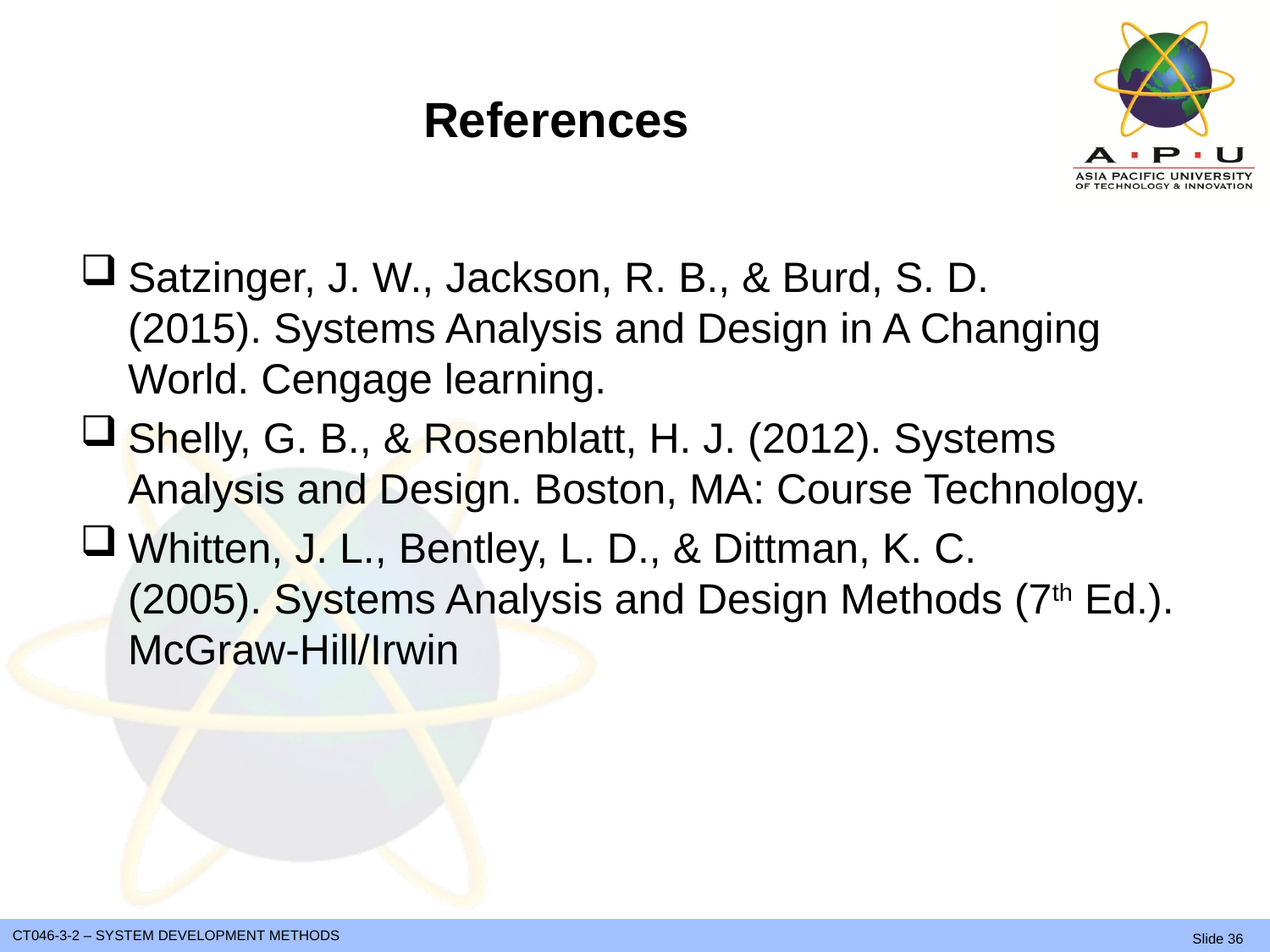

# References
Satzinger, J. W., Jackson, R. B., & Burd, S. D. (2015). Systems Analysis and Design in A Changing World. Cengage learning.
Shelly, G. B., & Rosenblatt, H. J. (2012). Systems Analysis and Design. Boston, MA: Course Technology.
Whitten, J. L., Bentley, L. D., & Dittman, K. C. (2005). Systems Analysis and Design Methods (7th Ed.). McGraw-Hill/Irwin